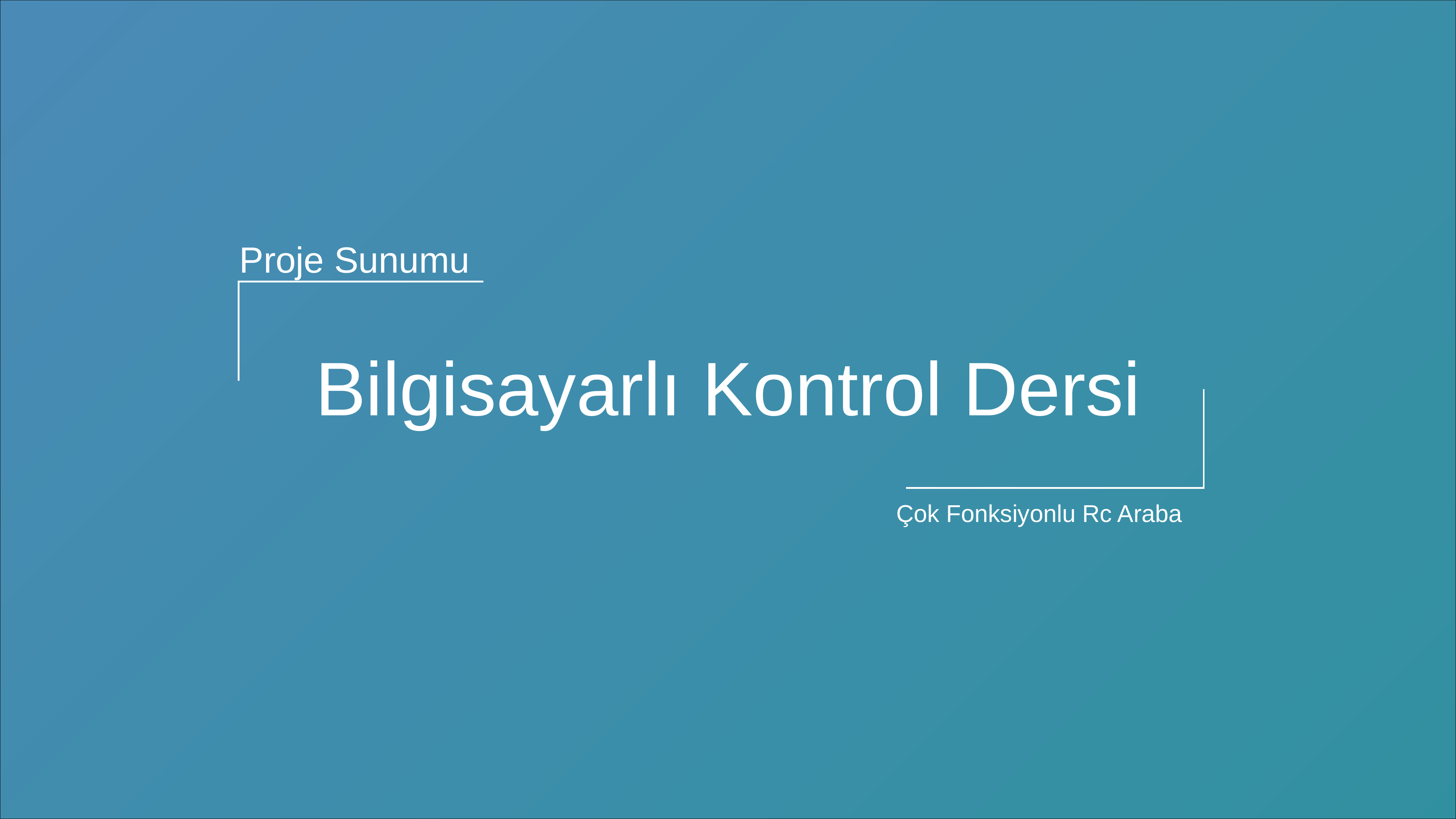

Proje Sunumu
Bilgisayarlı Kontrol Dersi
Çok Fonksiyonlu Rc Araba